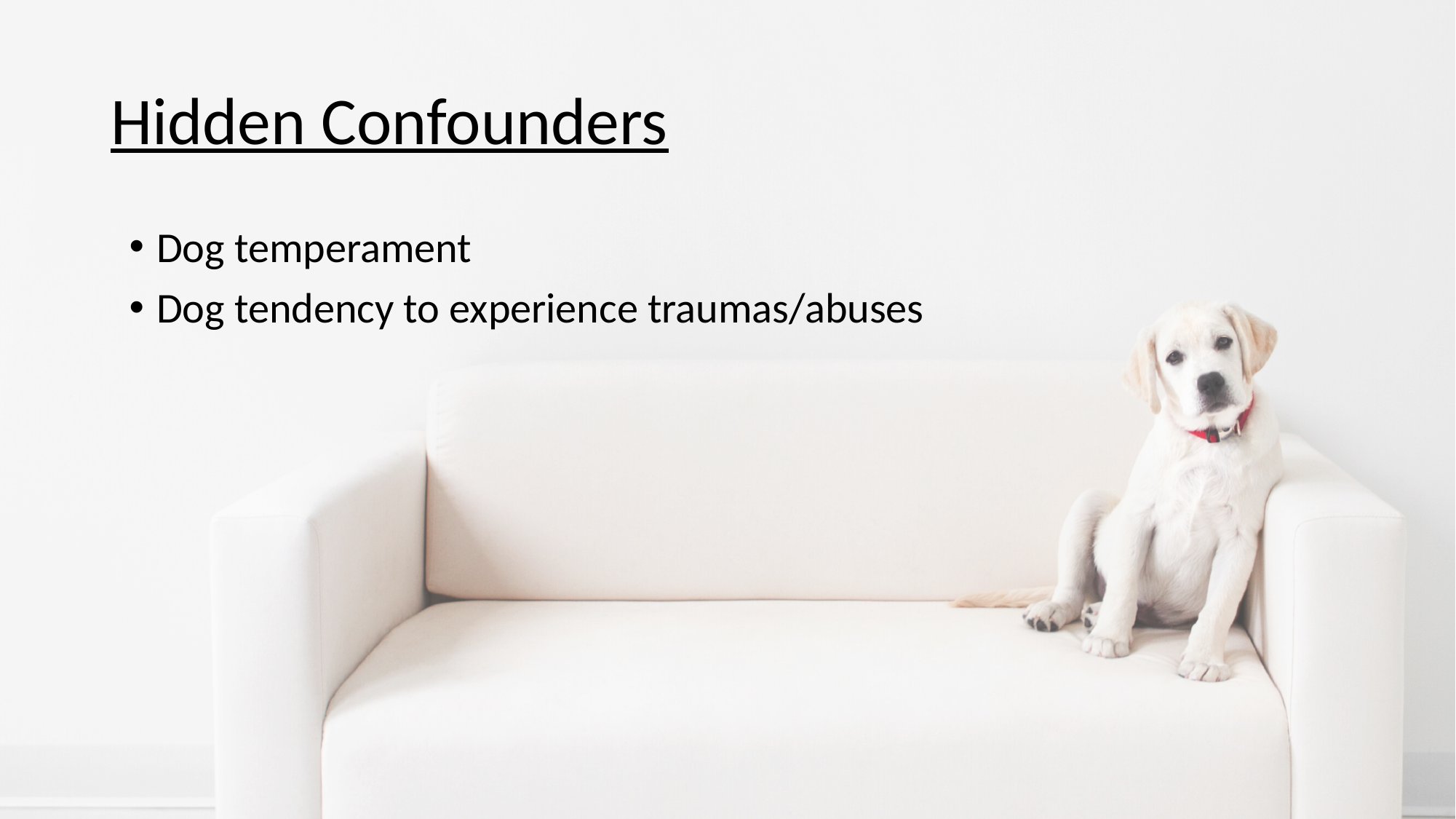

# Hidden Confounders

Dog temperament
Dog tendency to experience traumas/abuses